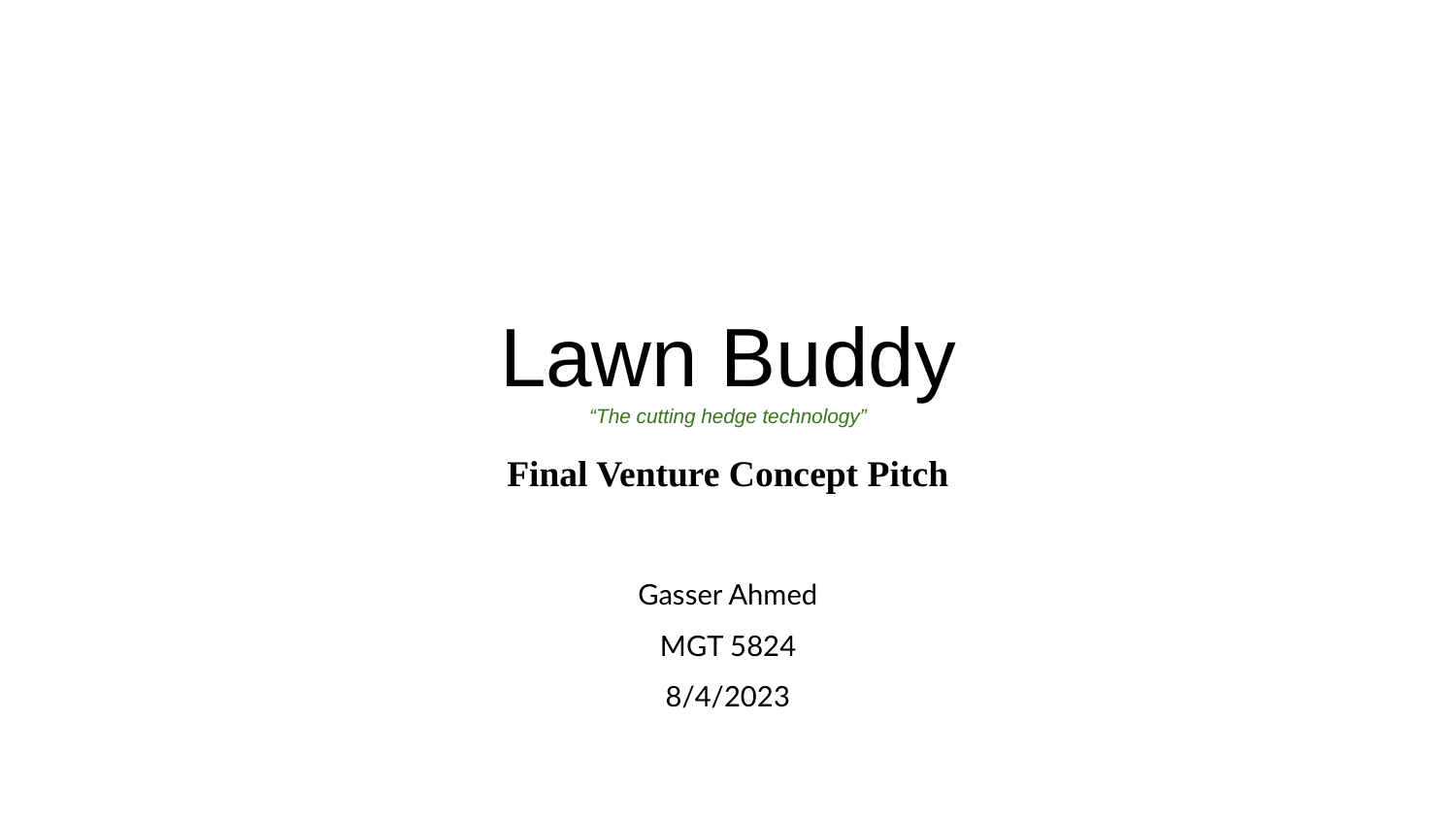

# Lawn Buddy
“The cutting hedge technology”
Final Venture Concept Pitch
Gasser Ahmed
MGT 5824
8/4/2023